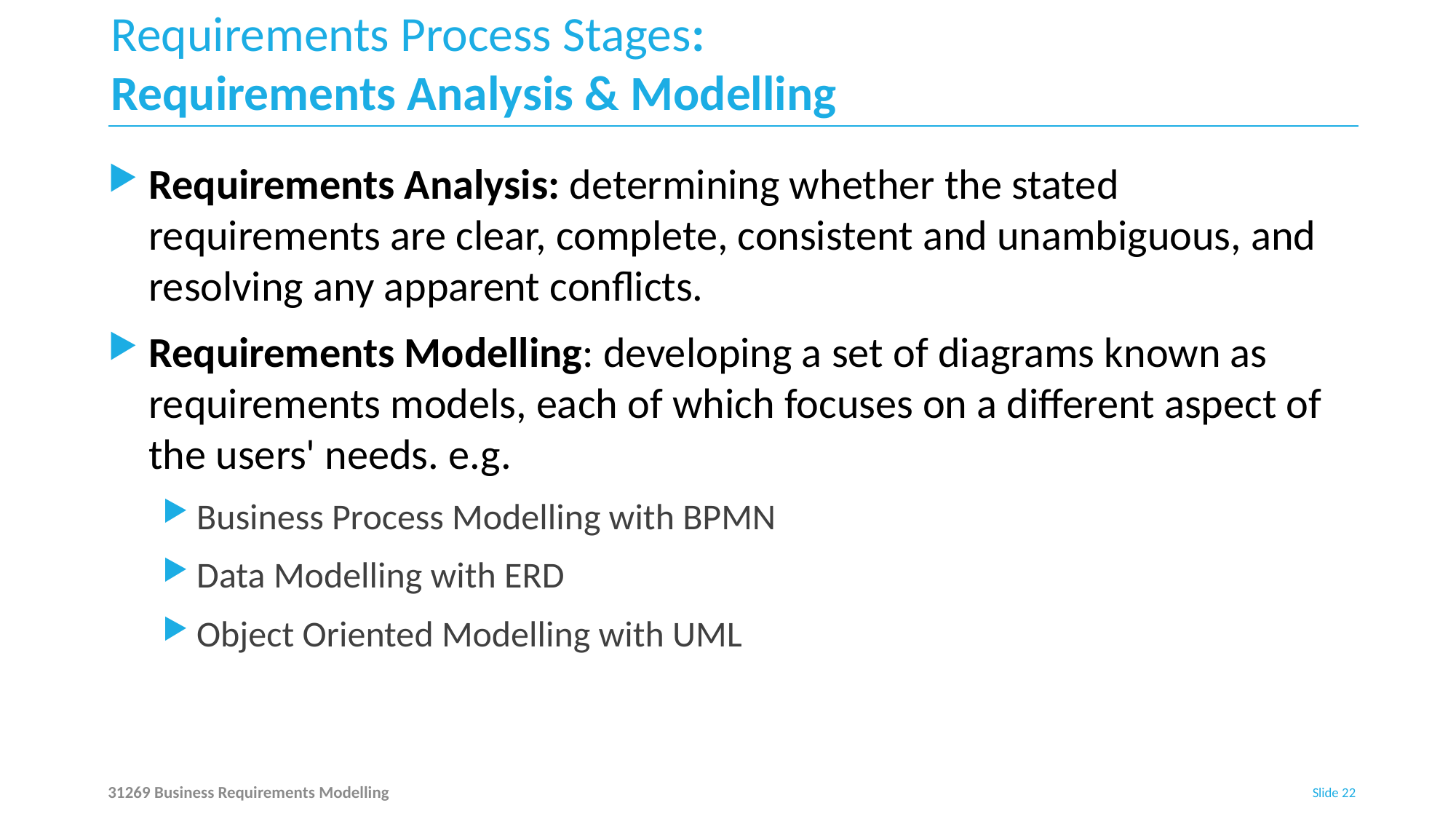

# Requirements Process Stages: Requirements Analysis & Modelling
Requirements Analysis: determining whether the stated requirements are clear, complete, consistent and unambiguous, and resolving any apparent conflicts.
Requirements Modelling: developing a set of diagrams known as requirements models, each of which focuses on a different aspect of the users' needs. e.g.
Business Process Modelling with BPMN
Data Modelling with ERD
Object Oriented Modelling with UML
31269 Business Requirements Modelling
Slide 22